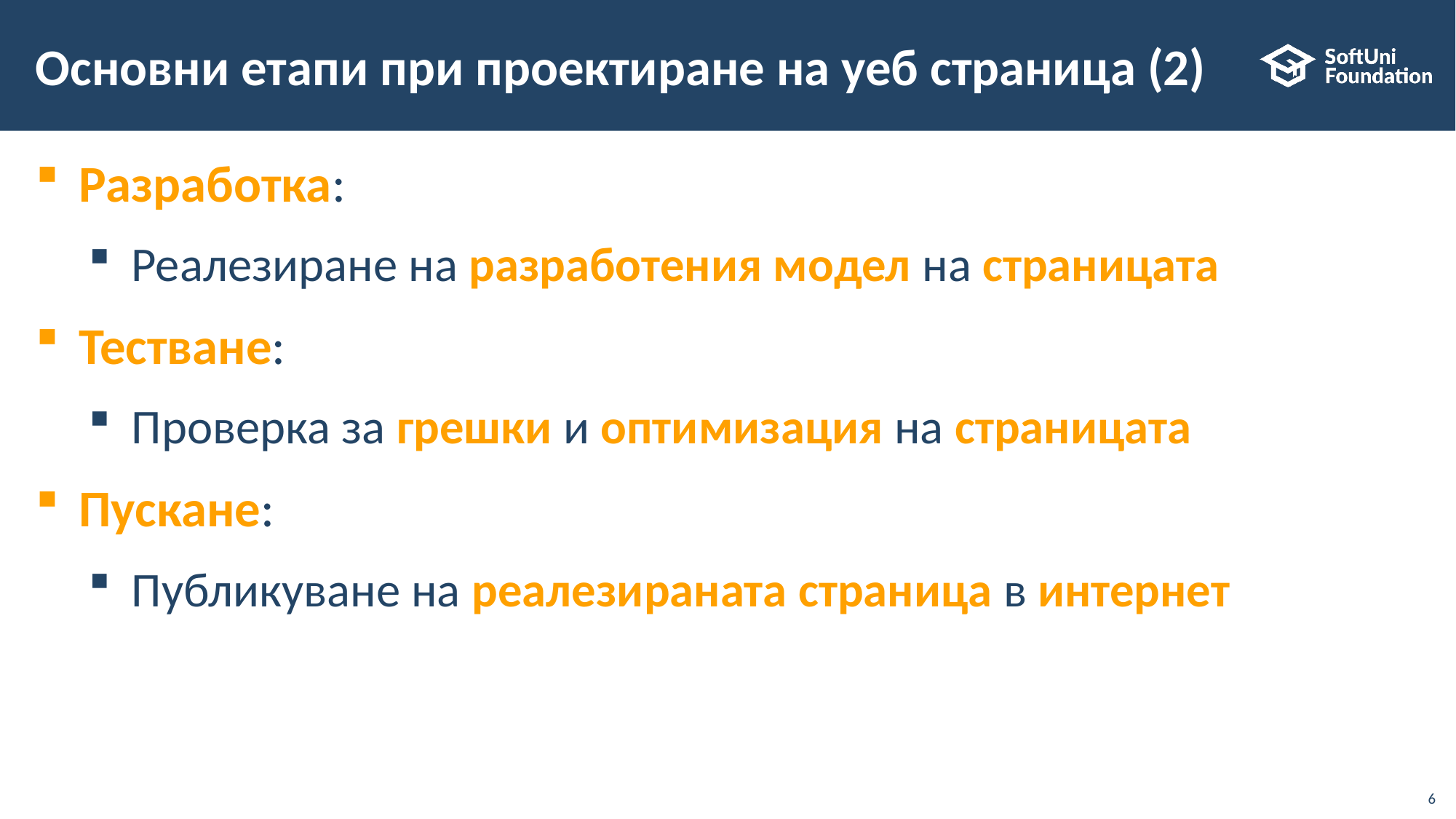

# Основни етапи при проектиране на уеб страница (2)
Разработка:
Реалезиране на разработения модел на страницата
Тестване:
Проверка за грешки и оптимизация на страницата
Пускане:
Публикуване на реалезираната страница в интернет
6